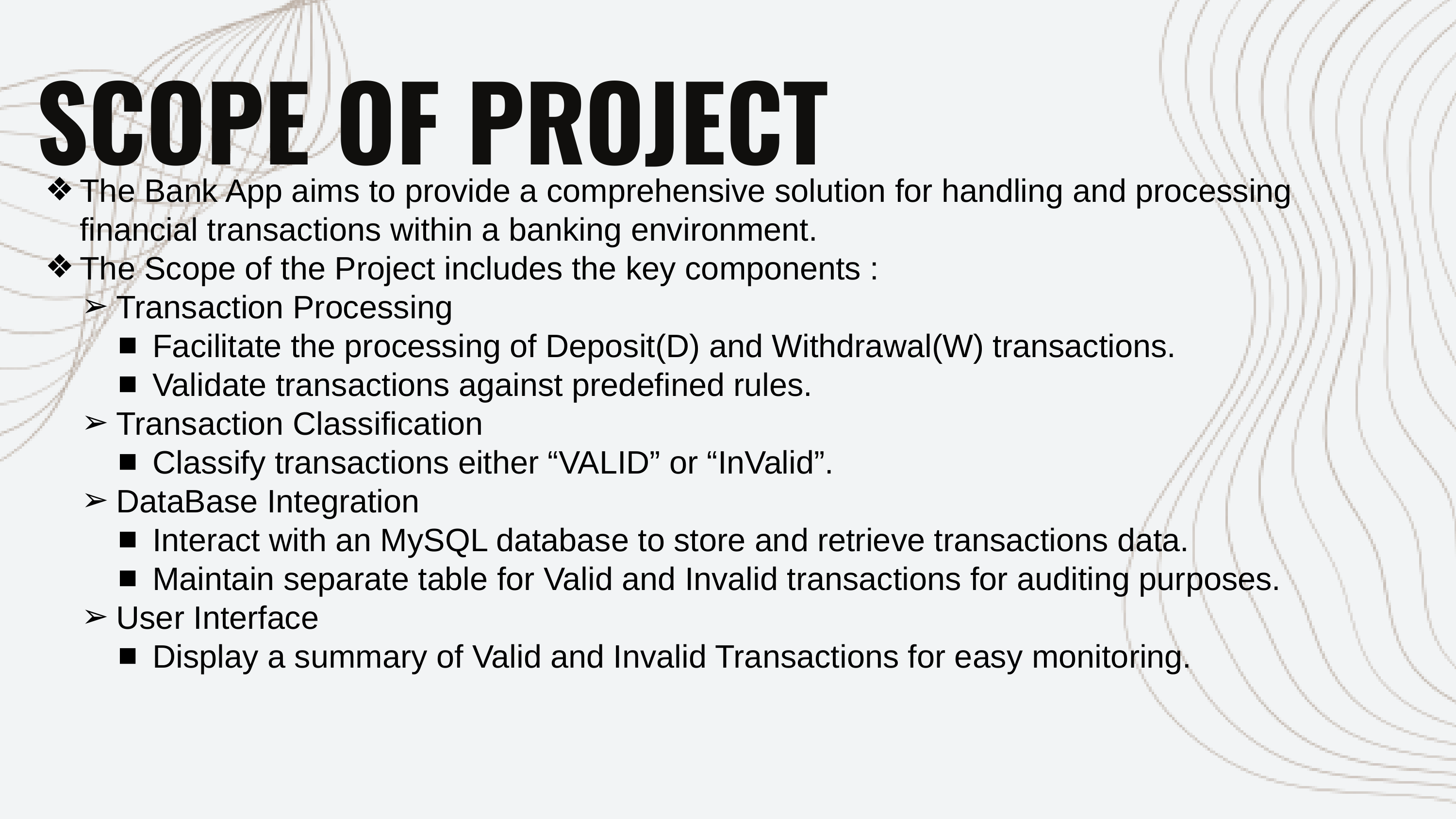

SCOPE OF PROJECT
The Bank App aims to provide a comprehensive solution for handling and processing financial transactions within a banking environment.
The Scope of the Project includes the key components :
Transaction Processing
Facilitate the processing of Deposit(D) and Withdrawal(W) transactions.
Validate transactions against predefined rules.
Transaction Classification
Classify transactions either “VALID” or “InValid”.
DataBase Integration
Interact with an MySQL database to store and retrieve transactions data.
Maintain separate table for Valid and Invalid transactions for auditing purposes.
User Interface
Display a summary of Valid and Invalid Transactions for easy monitoring.